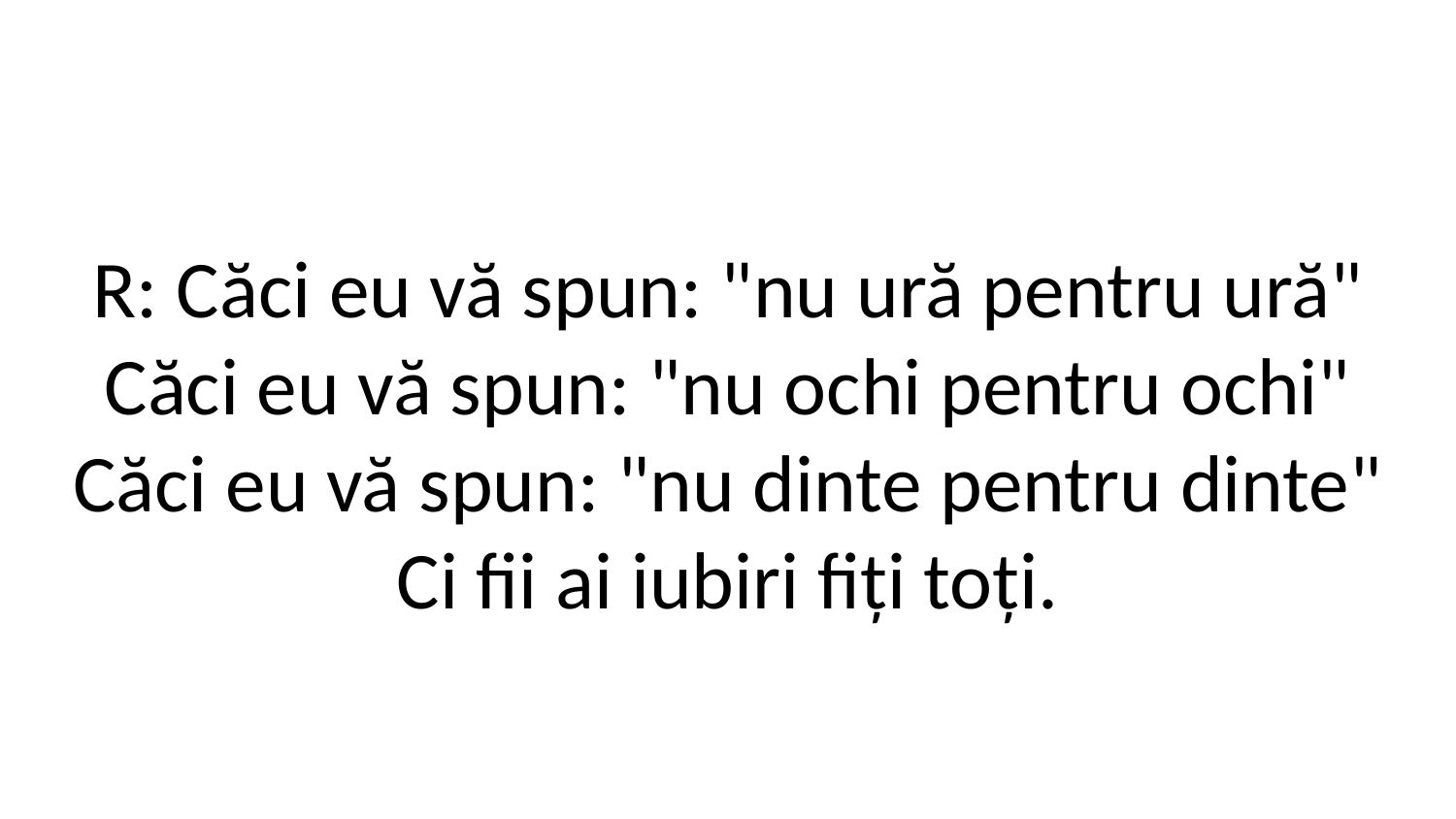

R: Căci eu vă spun: "nu ură pentru ură"
Căci eu vă spun: "nu ochi pentru ochi"
Căci eu vă spun: "nu dinte pentru dinte"
Ci fii ai iubiri fiți toți.